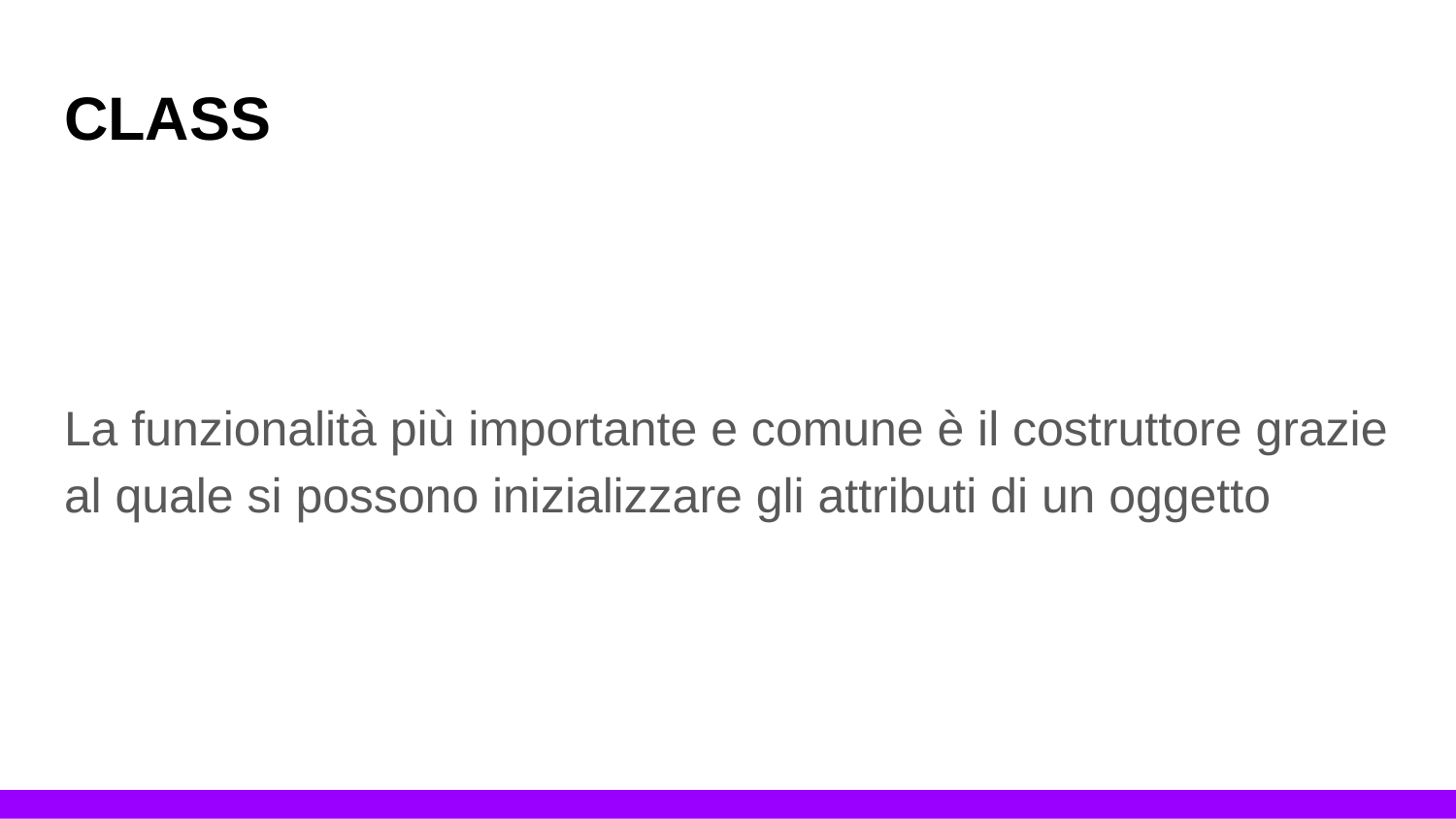

# CLASS
La funzionalità più importante e comune è il costruttore grazie al quale si possono inizializzare gli attributi di un oggetto